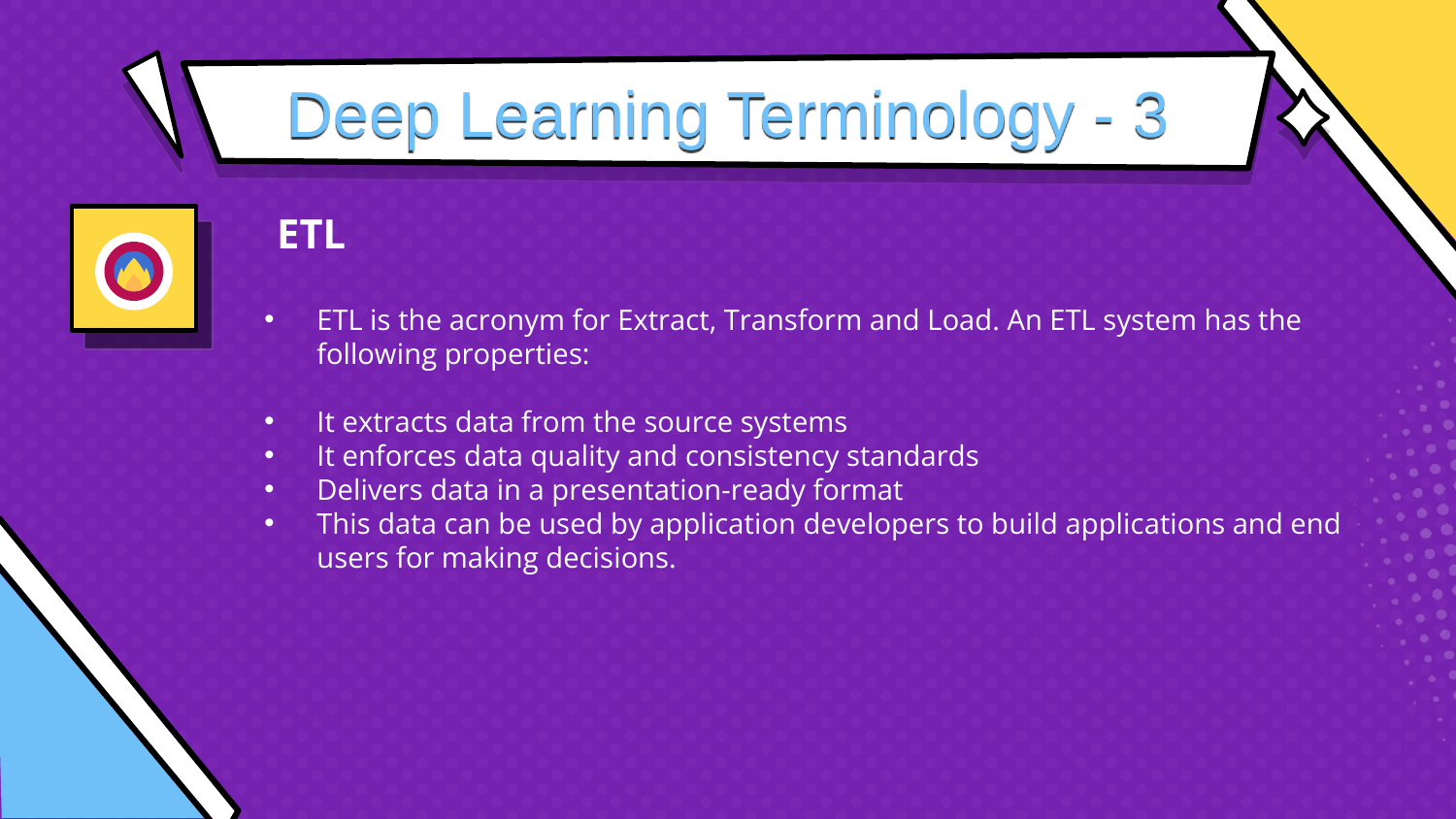

# Deep Learning Terminology - 3

ETL

ETL is the acronym for Extract, Transform and Load. An ETL system has the following properties:

It extracts data from the source systems
It enforces data quality and consistency standards
Delivers data in a presentation-ready format
This data can be used by application developers to build applications and end users for making decisions.